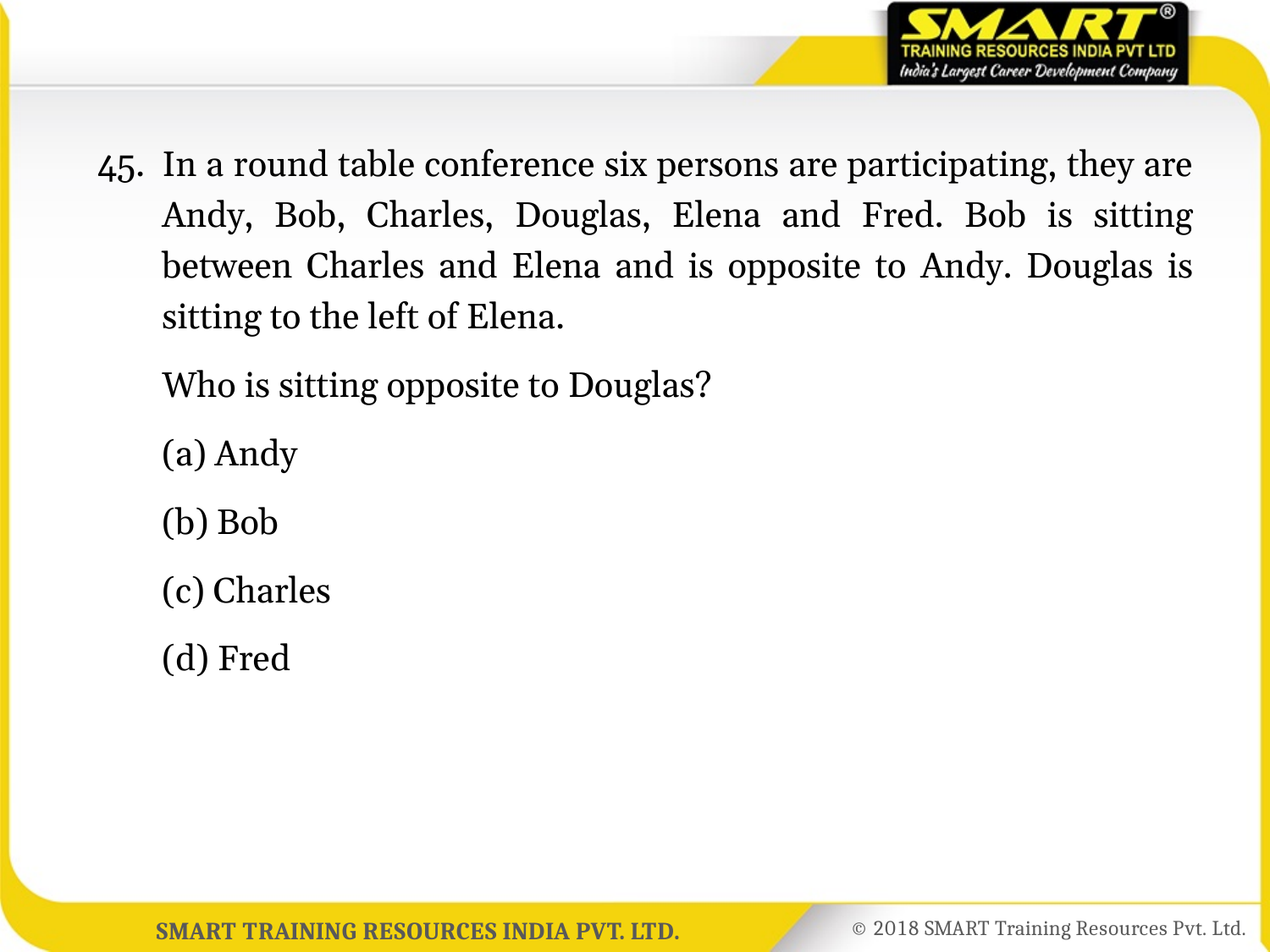

45.	In a round table conference six persons are participating, they are Andy, Bob, Charles, Douglas, Elena and Fred. Bob is sitting between Charles and Elena and is opposite to Andy. Douglas is sitting to the left of Elena.
	Who is sitting opposite to Douglas?
	(a) Andy
	(b) Bob
	(c) Charles
	(d) Fred